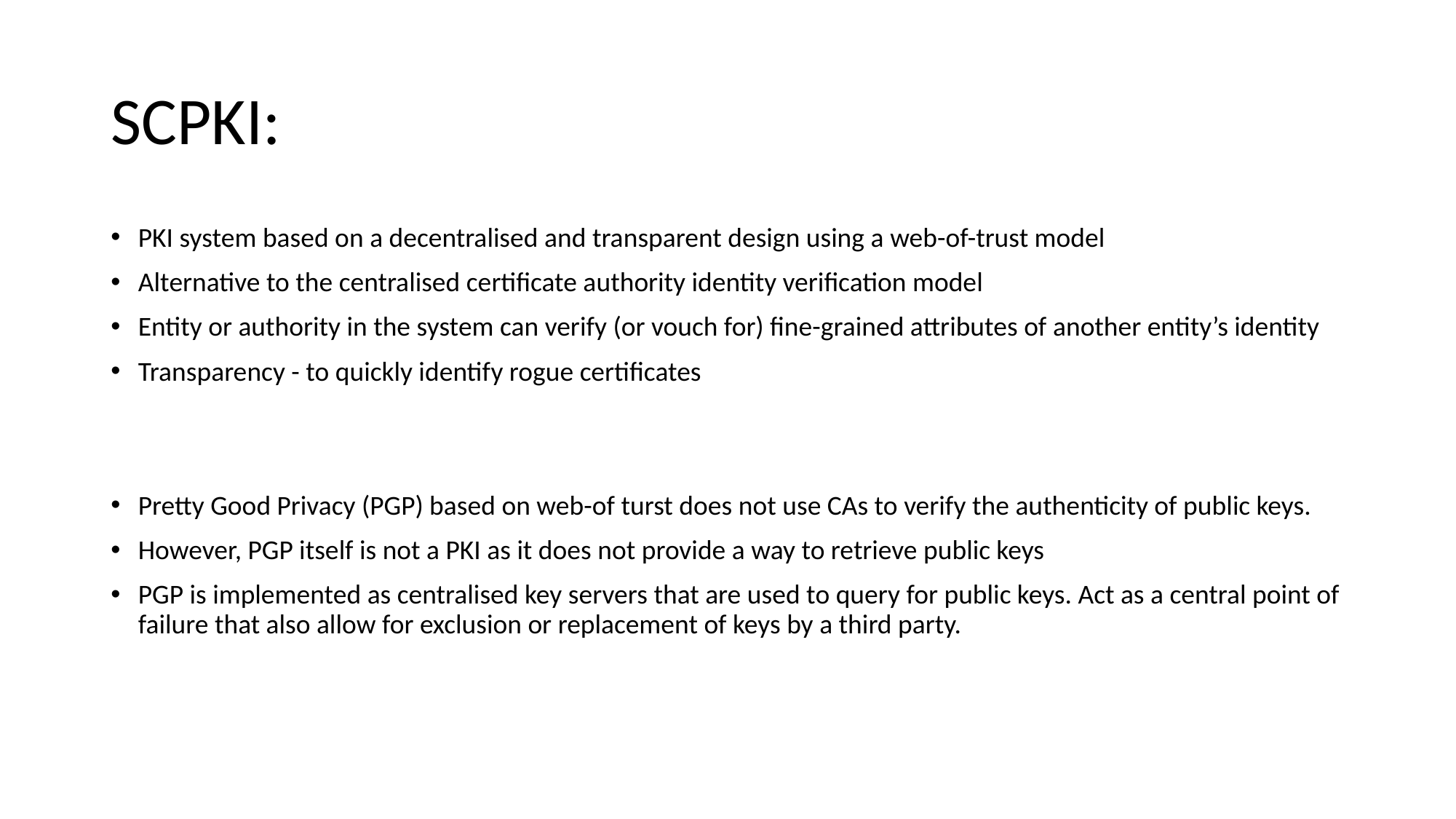

# SCPKI:
PKI system based on a decentralised and transparent design using a web-of-trust model
Alternative to the centralised certificate authority identity verification model
Entity or authority in the system can verify (or vouch for) fine-grained attributes of another entity’s identity
Transparency - to quickly identify rogue certificates

Pretty Good Privacy (PGP) based on web-of turst does not use CAs to verify the authenticity of public keys.
However, PGP itself is not a PKI as it does not provide a way to retrieve public keys
PGP is implemented as centralised key servers that are used to query for public keys. Act as a central point of failure that also allow for exclusion or replacement of keys by a third party.